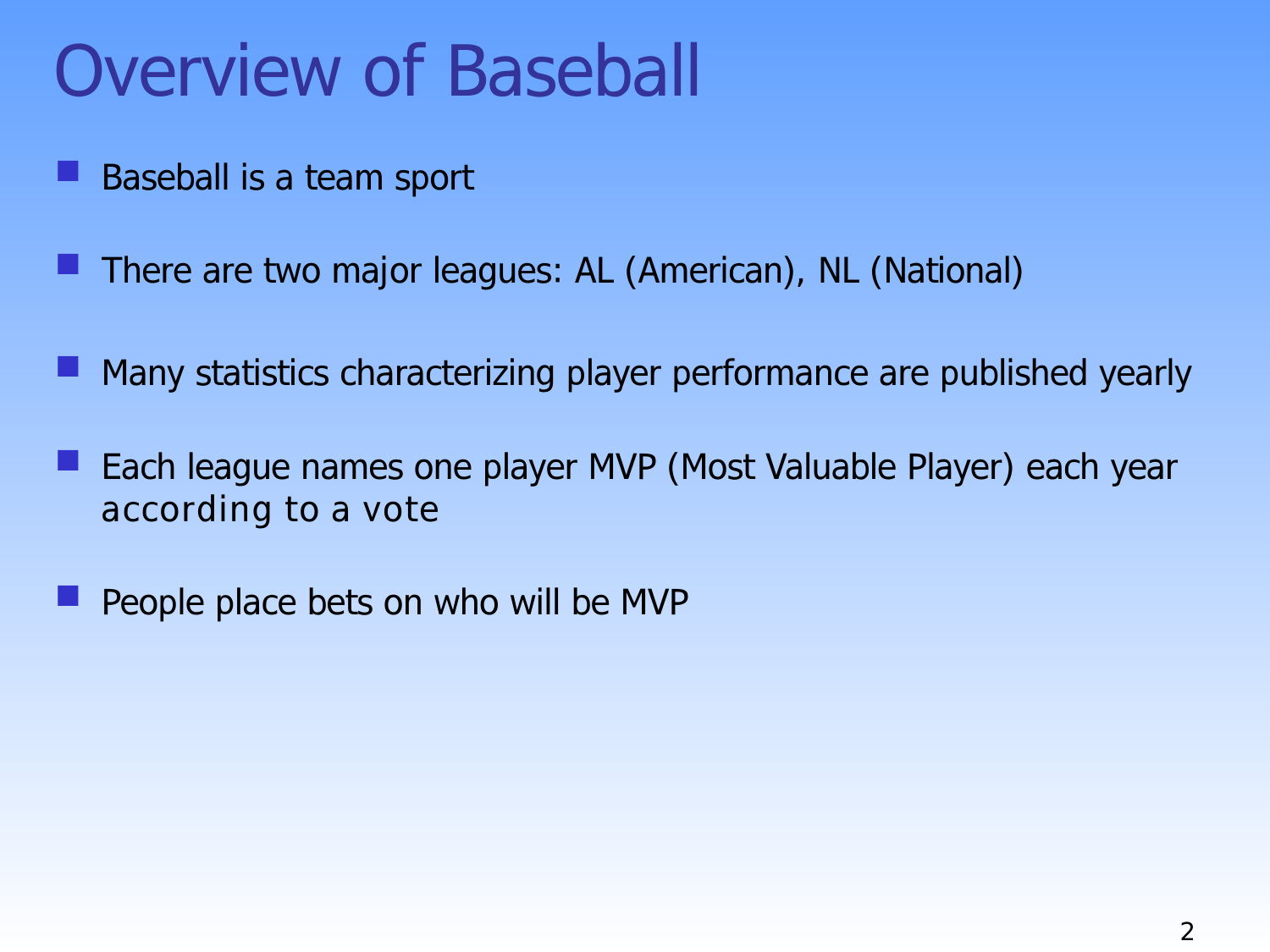

Overview of Baseball
Baseball is a team sport
There are two major leagues: AL (American), NL (National)

Many statistics characterizing player performance are published yearly
Each league names one player MVP (Most Valuable Player) each year according to a vote
People place bets on who will be MVP

2